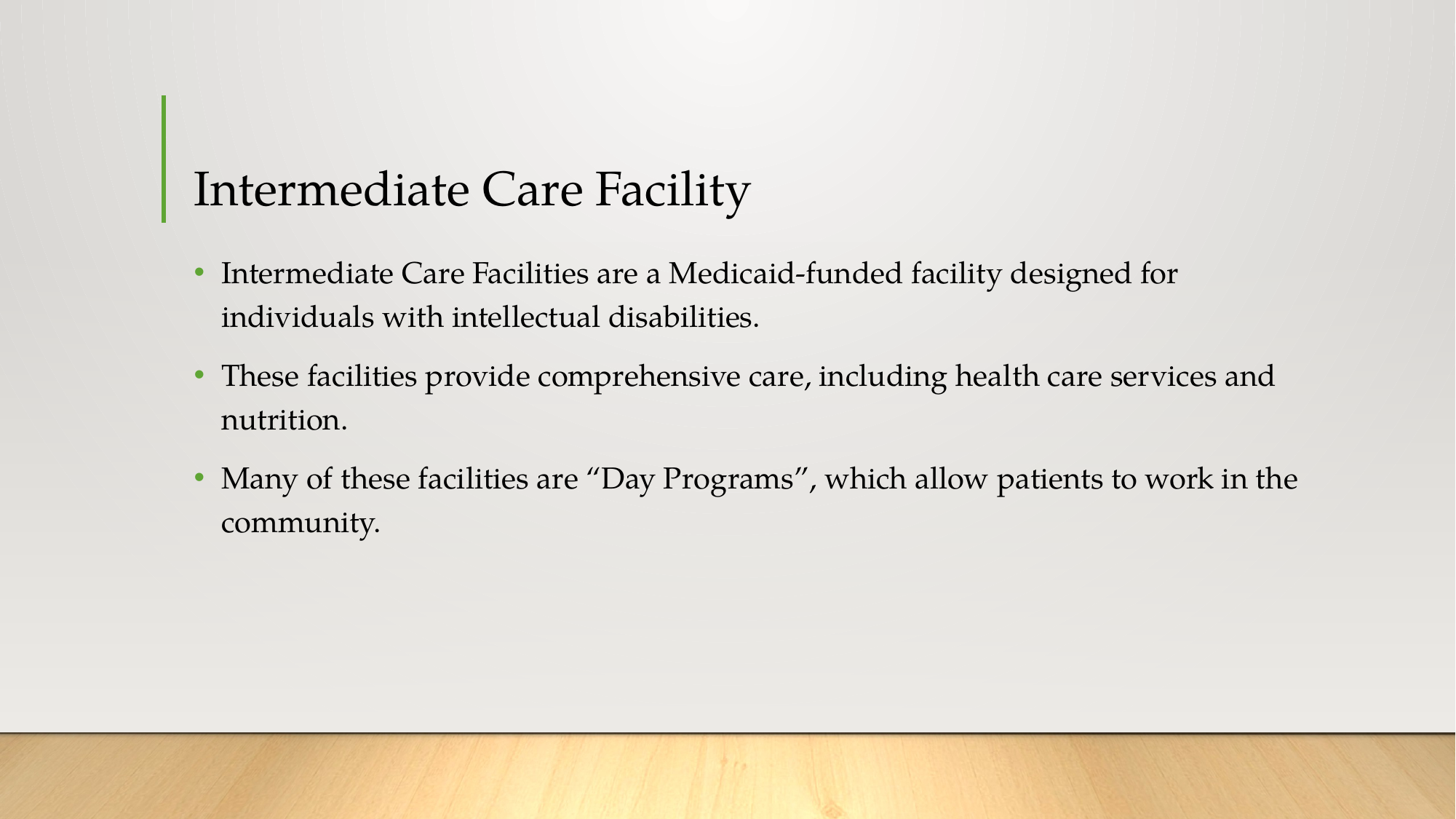

# Intermediate Care Facility
Intermediate Care Facilities are a Medicaid-funded facility designed for individuals with intellectual disabilities.
These facilities provide comprehensive care, including health care services and nutrition.
Many of these facilities are “Day Programs”, which allow patients to work in the community.